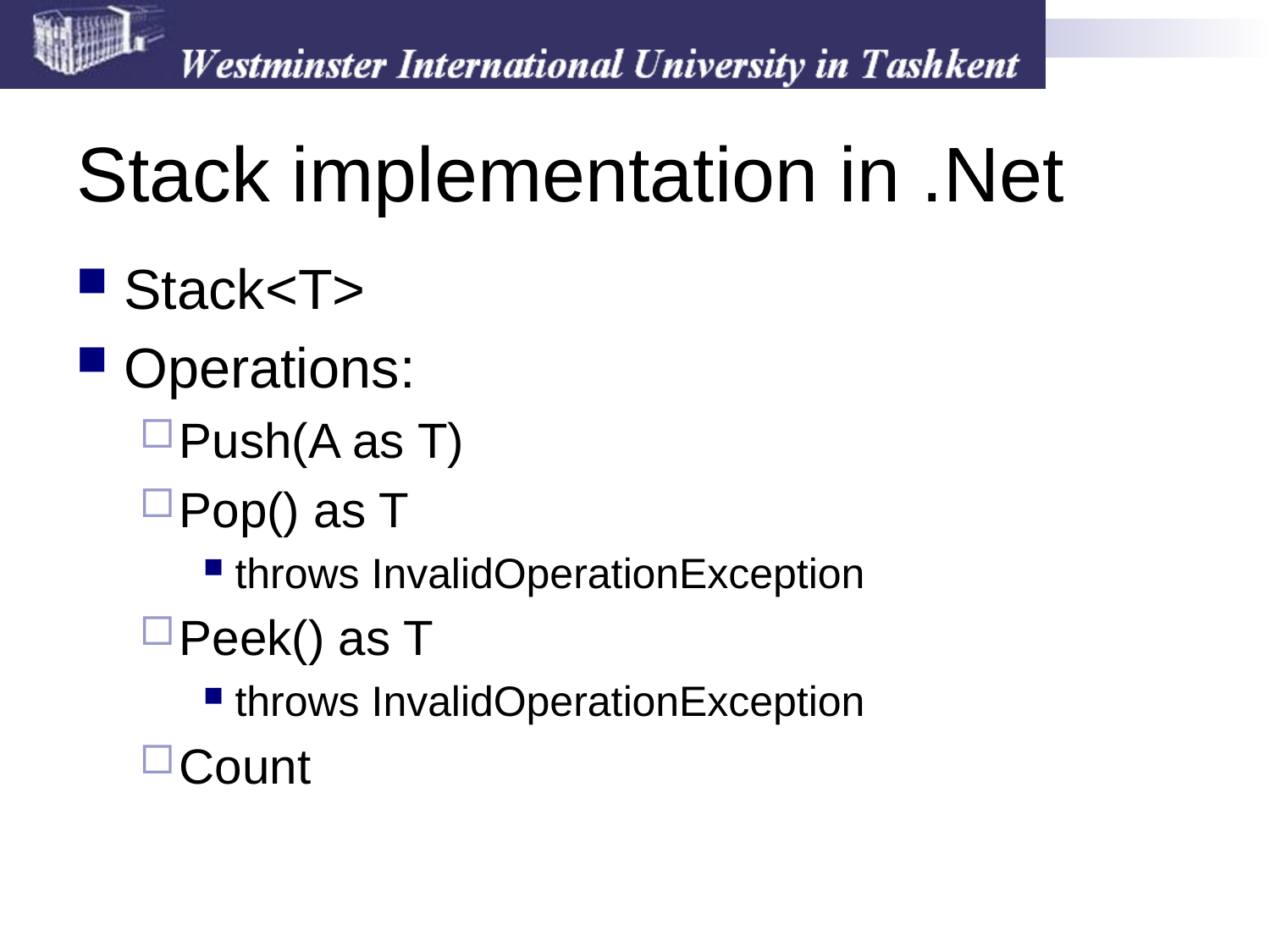

# Stack implementation in .Net
Stack<T>
Operations:
Push(A as T)
Pop() as T
throws InvalidOperationException
Peek() as T
throws InvalidOperationException
Count